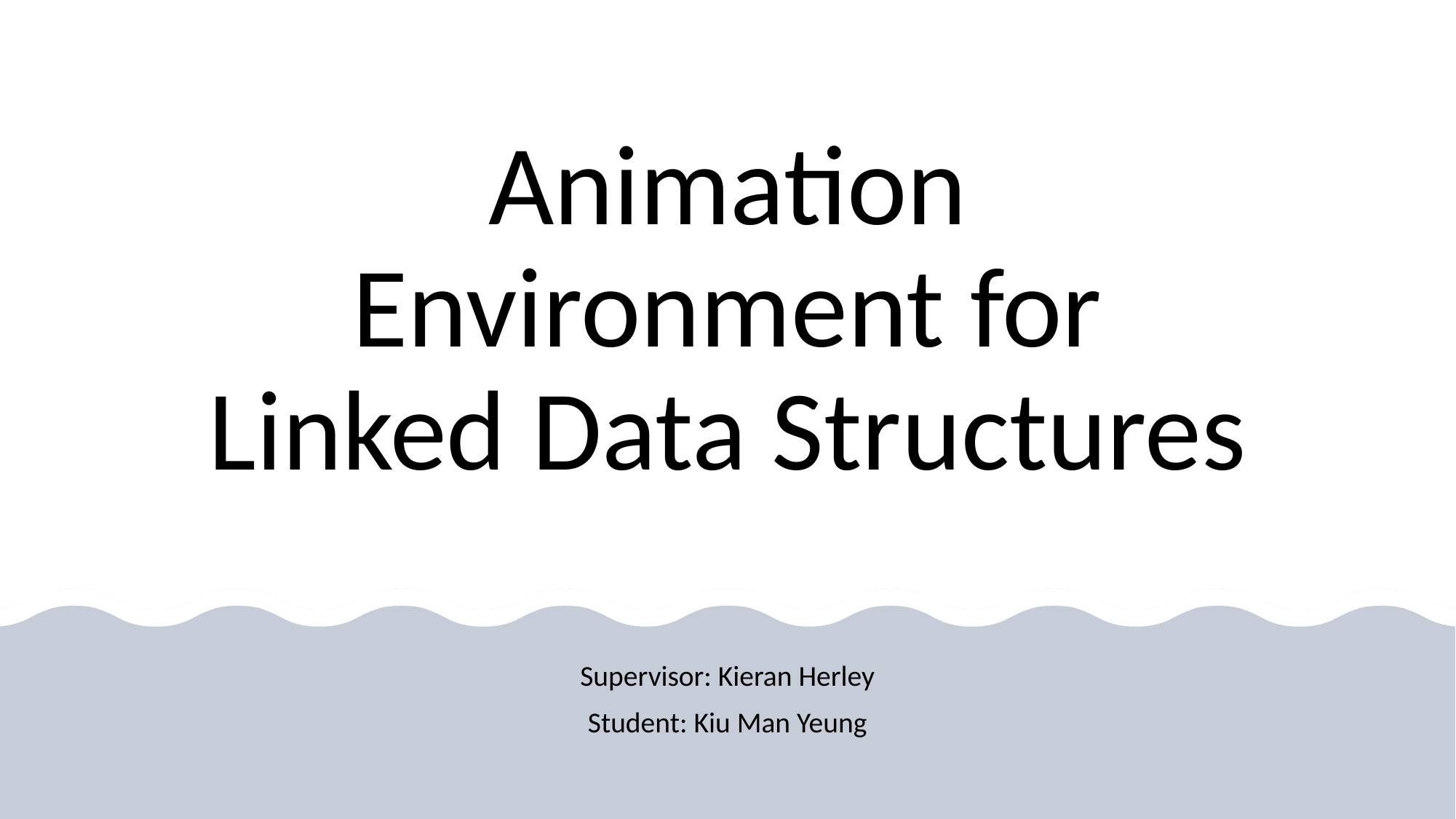

# Animation Environment for Linked Data Structures

Supervisor: Kieran Herley
Student: Kiu Man Yeung